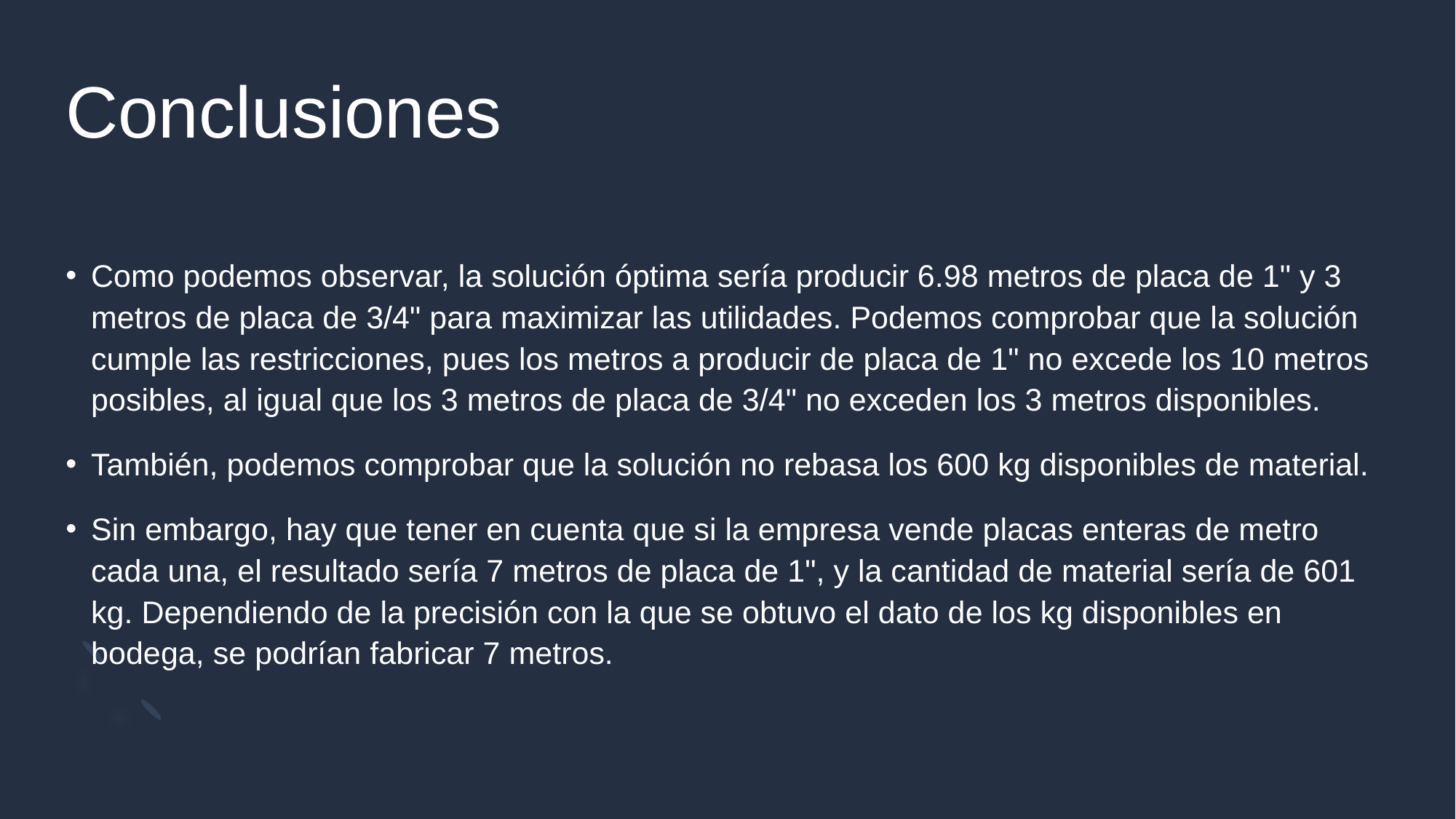

# Conclusiones
Como podemos observar, la solución óptima sería producir 6.98 metros de placa de 1" y 3 metros de placa de 3/4" para maximizar las utilidades. Podemos comprobar que la solución cumple las restricciones, pues los metros a producir de placa de 1" no excede los 10 metros posibles, al igual que los 3 metros de placa de 3/4" no exceden los 3 metros disponibles.
También, podemos comprobar que la solución no rebasa los 600 kg disponibles de material.
Sin embargo, hay que tener en cuenta que si la empresa vende placas enteras de metro cada una, el resultado sería 7 metros de placa de 1", y la cantidad de material sería de 601 kg. Dependiendo de la precisión con la que se obtuvo el dato de los kg disponibles en bodega, se podrían fabricar 7 metros.